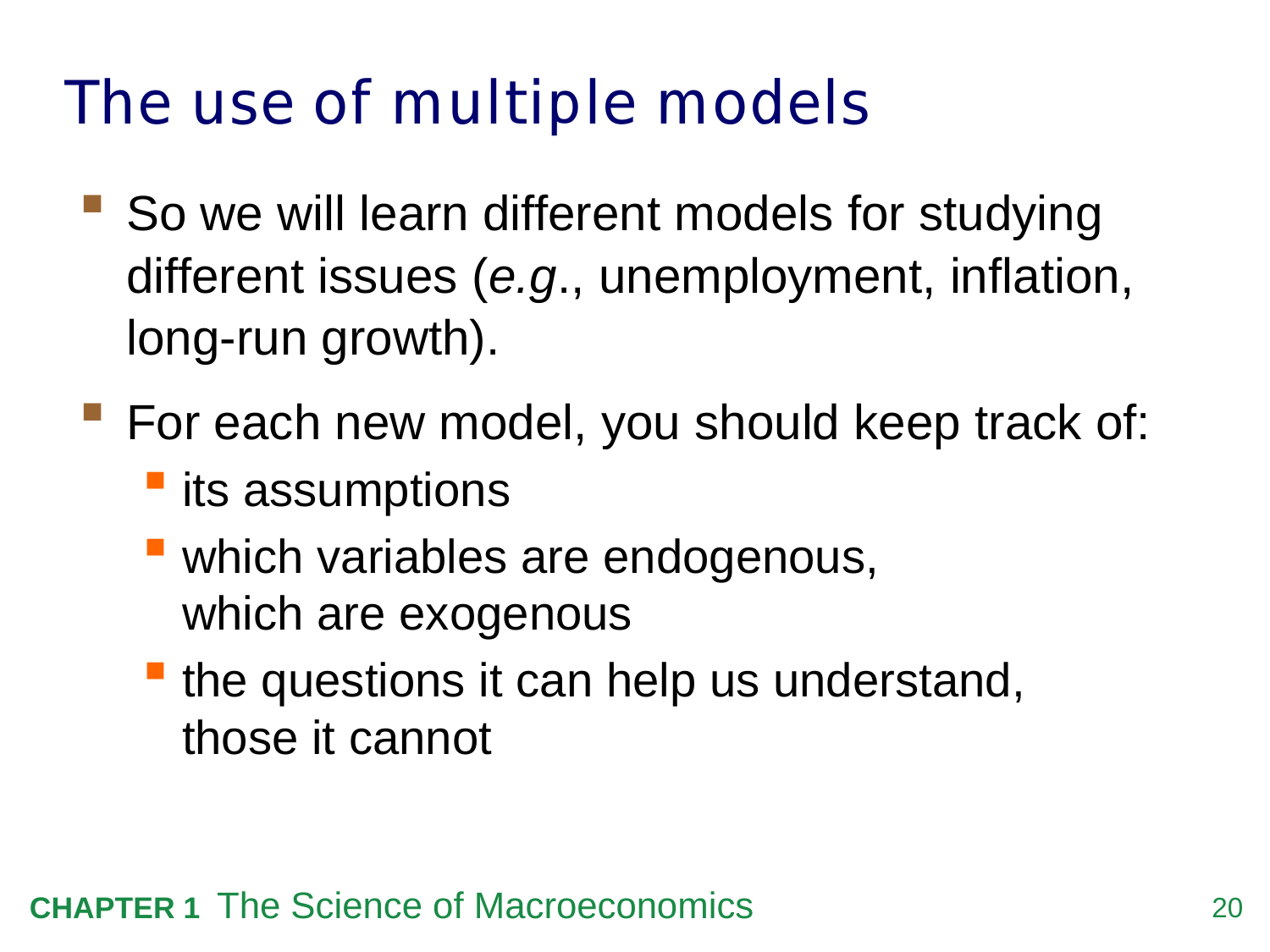

The use of multiple models
So we will learn different models for studying different issues (e.g., unemployment, inflation, long-run growth).
For each new model, you should keep track of:
its assumptions
which variables are endogenous,
which are exogenous
the questions it can help us understand,
those it cannot